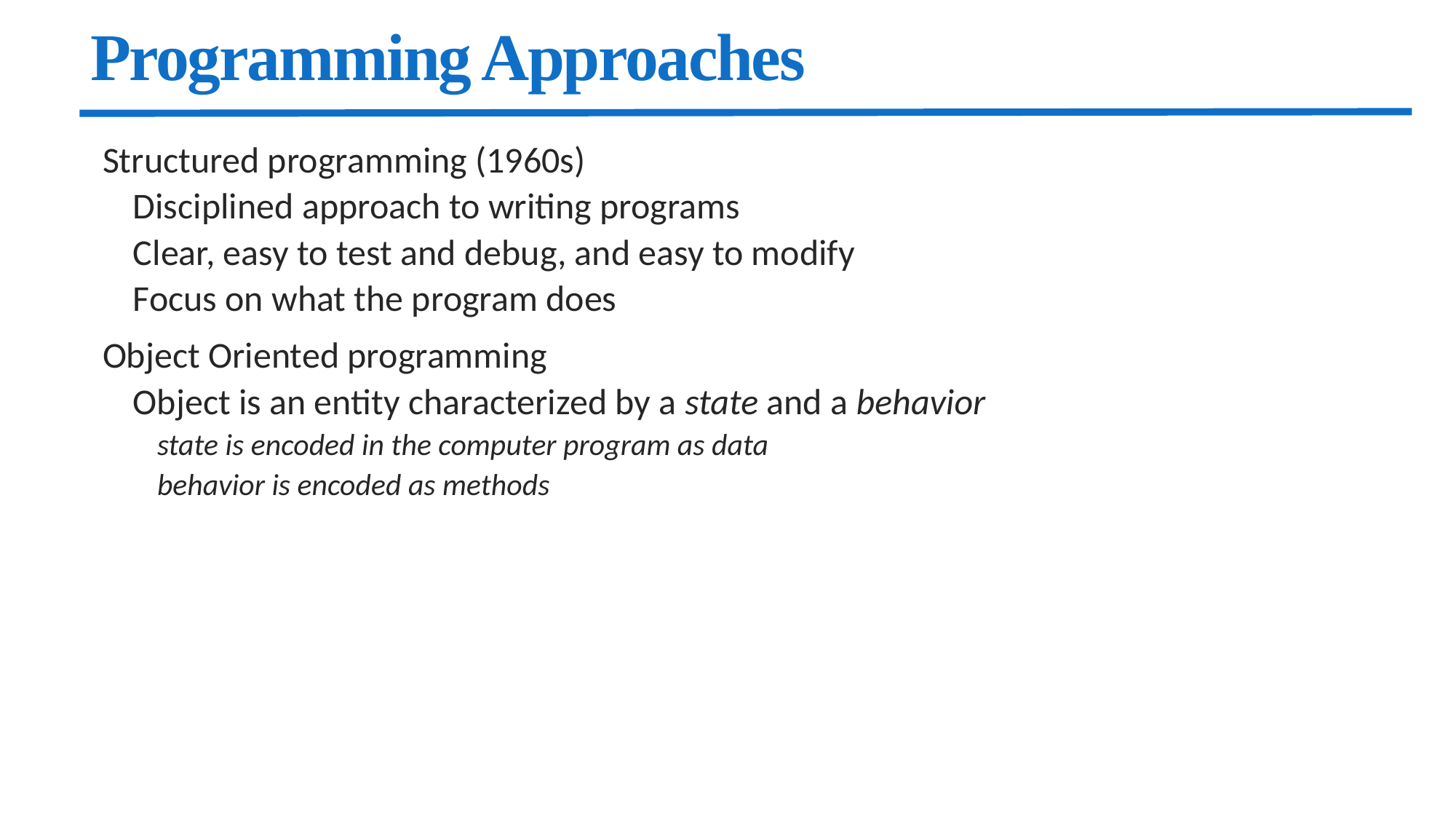

# Programming Approaches
Structured programming (1960s)
Disciplined approach to writing programs
Clear, easy to test and debug, and easy to modify
Focus on what the program does
Object Oriented programming
Object is an entity characterized by a state and a behavior
state is encoded in the computer program as data
behavior is encoded as methods